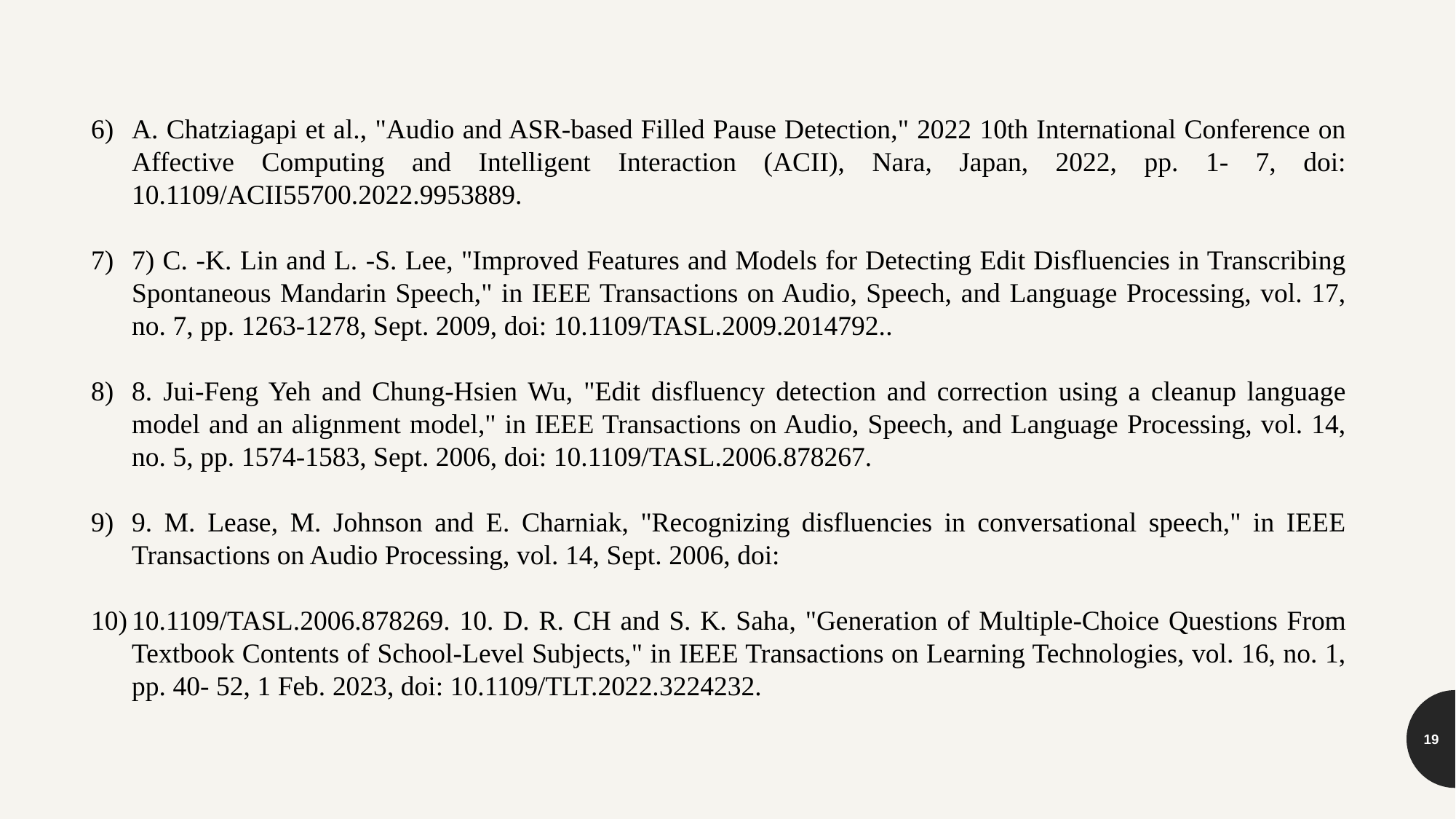

A. Chatziagapi et al., "Audio and ASR-based Filled Pause Detection," 2022 10th International Conference on Affective Computing and Intelligent Interaction (ACII), Nara, Japan, 2022, pp. 1- 7, doi: 10.1109/ACII55700.2022.9953889.

7) C. -K. Lin and L. -S. Lee, "Improved Features and Models for Detecting Edit Disfluencies in Transcribing Spontaneous Mandarin Speech," in IEEE Transactions on Audio, Speech, and Language Processing, vol. 17, no. 7, pp. 1263-1278, Sept. 2009, doi: 10.1109/TASL.2009.2014792..

8. Jui-Feng Yeh and Chung-Hsien Wu, "Edit disfluency detection and correction using a cleanup language model and an alignment model," in IEEE Transactions on Audio, Speech, and Language Processing, vol. 14, no. 5, pp. 1574-1583, Sept. 2006, doi: 10.1109/TASL.2006.878267.

9. M. Lease, M. Johnson and E. Charniak, "Recognizing disfluencies in conversational speech," in IEEE Transactions on Audio Processing, vol. 14, Sept. 2006, doi:

10.1109/TASL.2006.878269. 10. D. R. CH and S. K. Saha, "Generation of Multiple-Choice Questions From Textbook Contents of School-Level Subjects," in IEEE Transactions on Learning Technologies, vol. 16, no. 1, pp. 40- 52, 1 Feb. 2023, doi: 10.1109/TLT.2022.3224232.
19